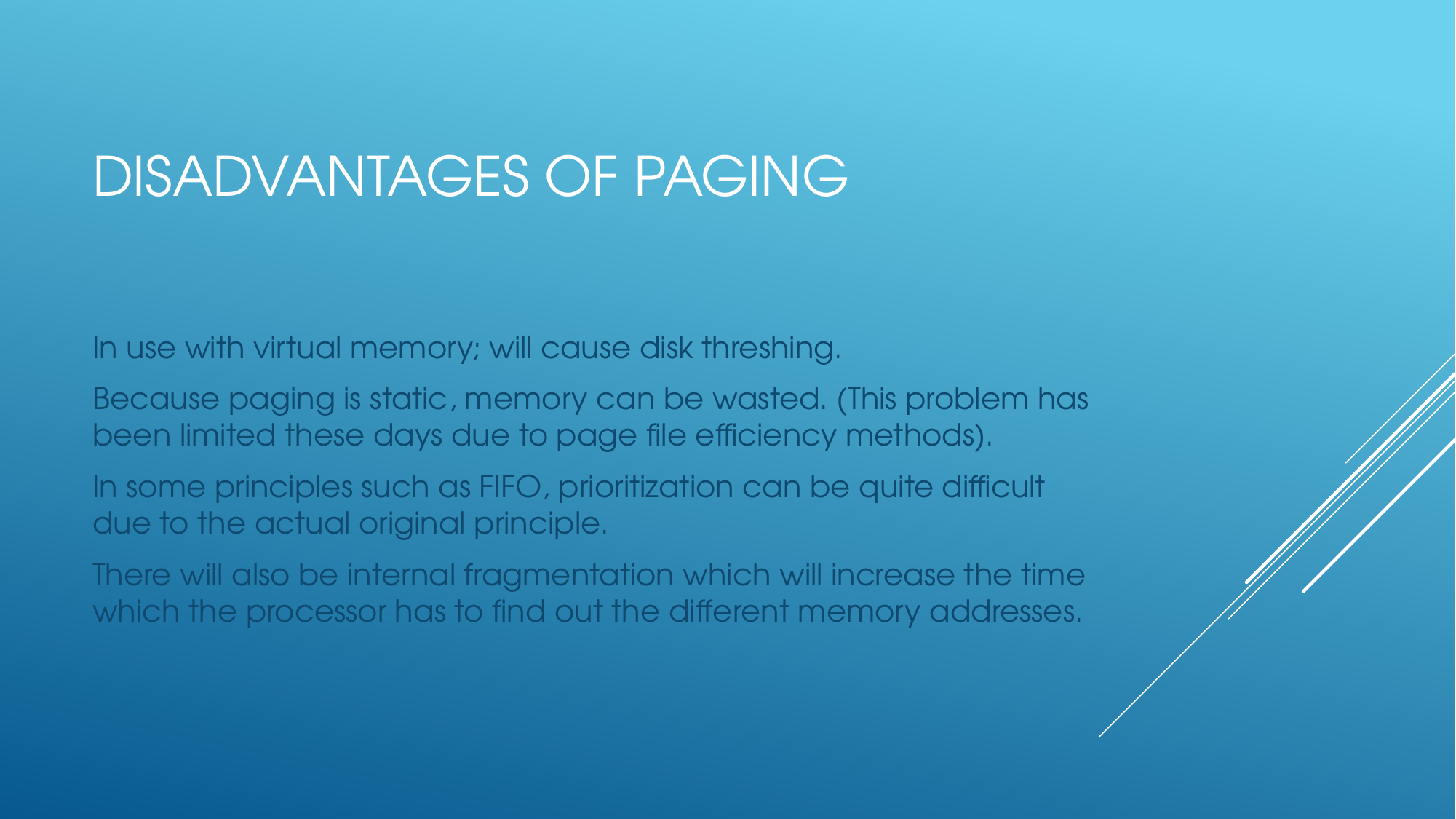

# Disadvantages of paging
In use with virtual memory; will cause disk threshing.
Because paging is static, memory can be wasted. (This problem has been limited these days due to page file efficiency methods).
In some principles such as FIFO, prioritization can be quite difficult due to the actual original principle.
There will also be internal fragmentation which will increase the time which the processor has to find out the different memory addresses.